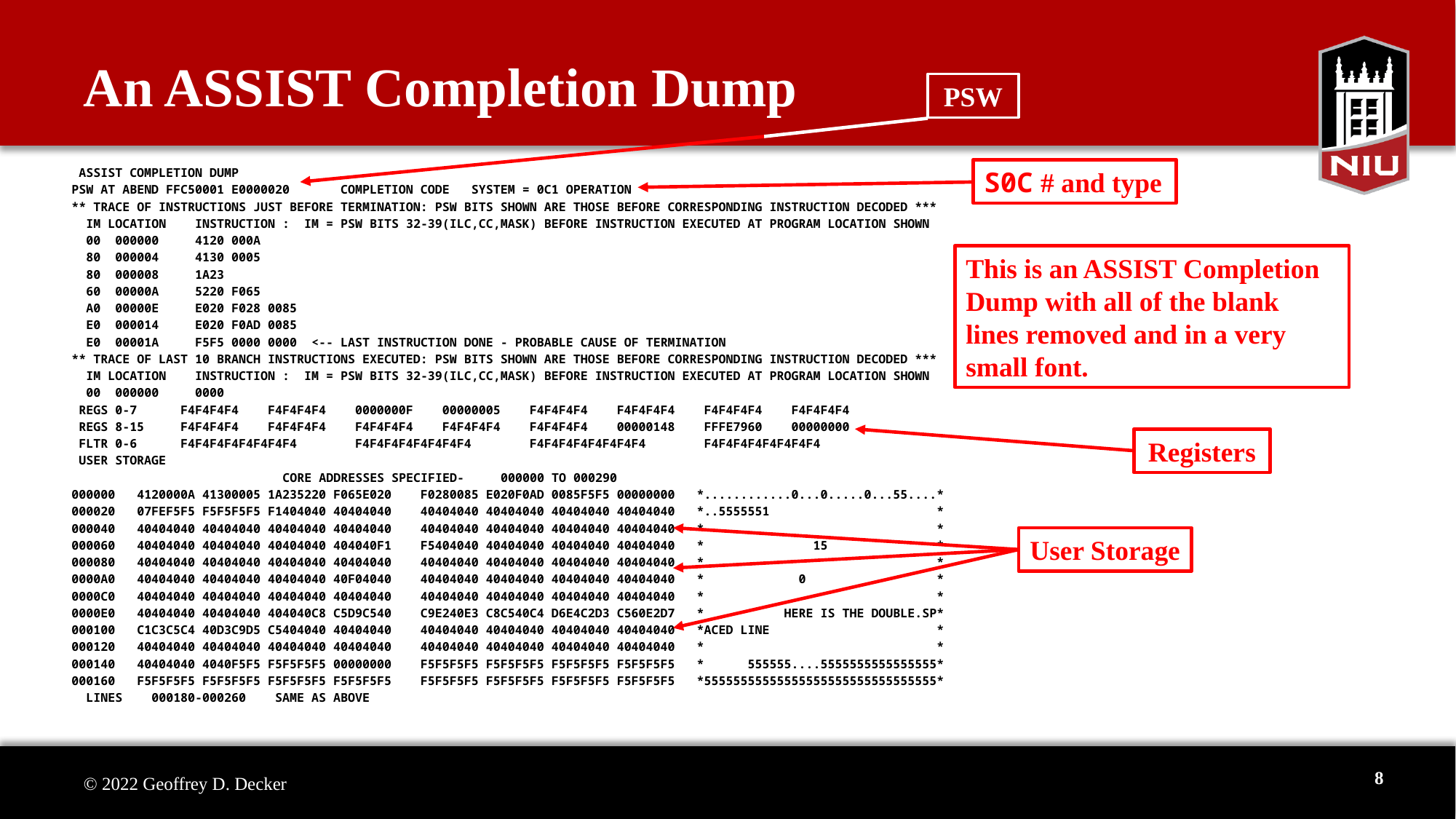

An ASSIST Completion Dump
PSW
 ASSIST COMPLETION DUMP
PSW AT ABEND FFC50001 E0000020       COMPLETION CODE   SYSTEM = 0C1 OPERATION
** TRACE OF INSTRUCTIONS JUST BEFORE TERMINATION: PSW BITS SHOWN ARE THOSE BEFORE CORRESPONDING INSTRUCTION DECODED ***
  IM LOCATION    INSTRUCTION :  IM = PSW BITS 32-39(ILC,CC,MASK) BEFORE INSTRUCTION EXECUTED AT PROGRAM LOCATION SHOWN
  00  000000     4120 000A
  80  000004     4130 0005
  80  000008     1A23
  60  00000A     5220 F065
  A0  00000E     E020 F028 0085
  E0  000014     E020 F0AD 0085
  E0  00001A     F5F5 0000 0000  <-- LAST INSTRUCTION DONE - PROBABLE CAUSE OF TERMINATION
** TRACE OF LAST 10 BRANCH INSTRUCTIONS EXECUTED: PSW BITS SHOWN ARE THOSE BEFORE CORRESPONDING INSTRUCTION DECODED ***
  IM LOCATION    INSTRUCTION :  IM = PSW BITS 32-39(ILC,CC,MASK) BEFORE INSTRUCTION EXECUTED AT PROGRAM LOCATION SHOWN
  00  000000     0000
 REGS 0-7      F4F4F4F4    F4F4F4F4    0000000F    00000005    F4F4F4F4    F4F4F4F4    F4F4F4F4    F4F4F4F4
 REGS 8-15     F4F4F4F4    F4F4F4F4    F4F4F4F4    F4F4F4F4    F4F4F4F4    00000148    FFFE7960    00000000
 FLTR 0-6      F4F4F4F4F4F4F4F4        F4F4F4F4F4F4F4F4        F4F4F4F4F4F4F4F4        F4F4F4F4F4F4F4F4
 USER STORAGE
                             CORE ADDRESSES SPECIFIED-     000000 TO 000290
000000   4120000A 41300005 1A235220 F065E020    F0280085 E020F0AD 0085F5F5 00000000   *............0...0.....0...55....*
000020   07FEF5F5 F5F5F5F5 F1404040 40404040    40404040 40404040 40404040 40404040   *..5555551                       *
000040   40404040 40404040 40404040 40404040    40404040 40404040 40404040 40404040   *                                *
000060   40404040 40404040 40404040 404040F1    F5404040 40404040 40404040 40404040   *               15               *
000080   40404040 40404040 40404040 40404040    40404040 40404040 40404040 40404040   *                                *
0000A0   40404040 40404040 40404040 40F04040    40404040 40404040 40404040 40404040   *             0                  *
0000C0   40404040 40404040 40404040 40404040    40404040 40404040 40404040 40404040   *                                *
0000E0   40404040 40404040 404040C8 C5D9C540    C9E240E3 C8C540C4 D6E4C2D3 C560E2D7   *           HERE IS THE DOUBLE.SP*
000100   C1C3C5C4 40D3C9D5 C5404040 40404040    40404040 40404040 40404040 40404040   *ACED LINE                       *
000120   40404040 40404040 40404040 40404040    40404040 40404040 40404040 40404040   *                                *
000140   40404040 4040F5F5 F5F5F5F5 00000000    F5F5F5F5 F5F5F5F5 F5F5F5F5 F5F5F5F5   *      555555....5555555555555555*
000160   F5F5F5F5 F5F5F5F5 F5F5F5F5 F5F5F5F5    F5F5F5F5 F5F5F5F5 F5F5F5F5 F5F5F5F5   *55555555555555555555555555555555*
  LINES    000180-000260    SAME AS ABOVE
S0C # and type
This is an ASSIST Completion Dump with all of the blank lines removed and in a very small font.
Registers
User Storage
8
© 2022 Geoffrey D. Decker